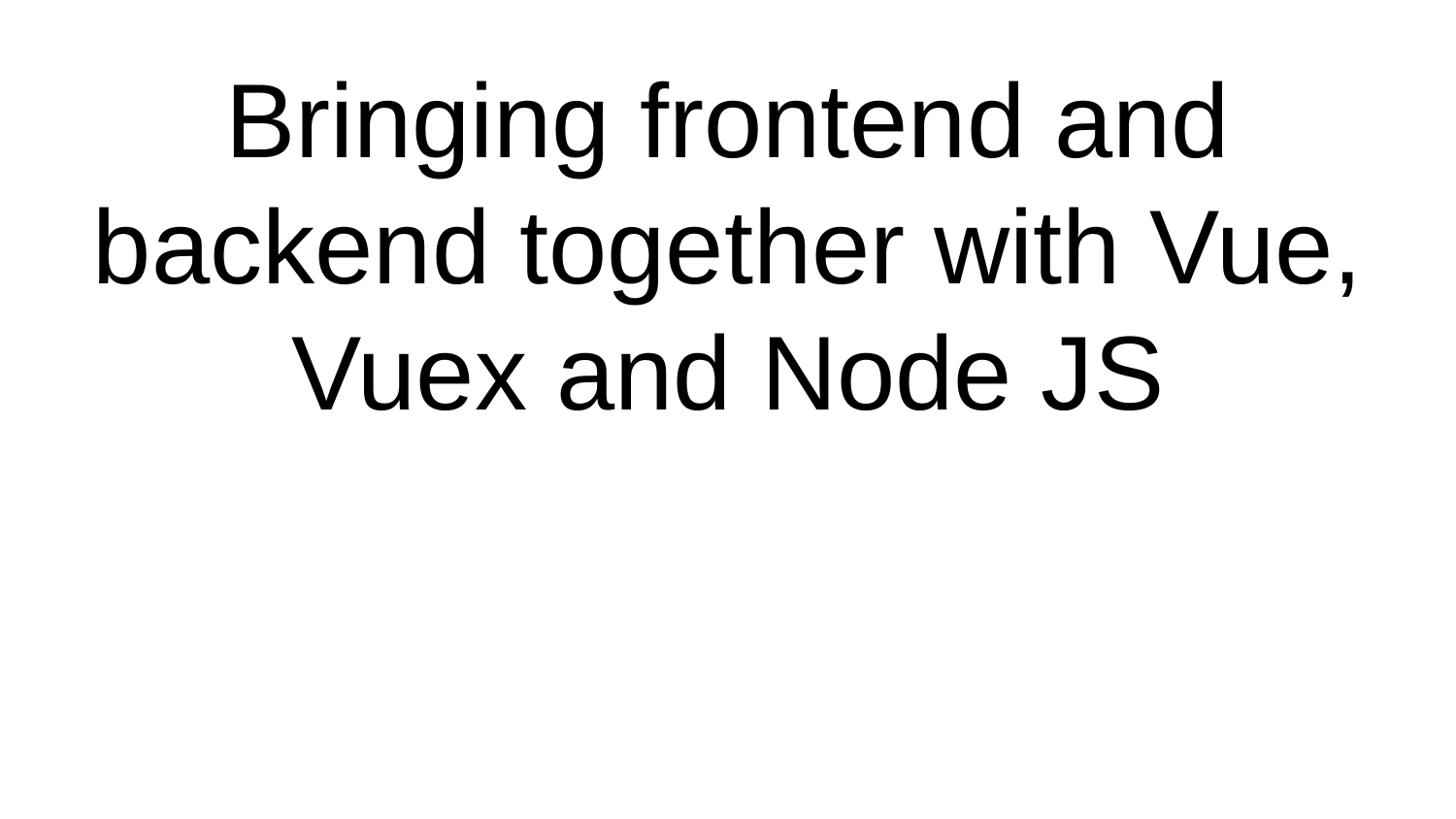

# Bringing frontend and backend together with Vue, Vuex and Node JS